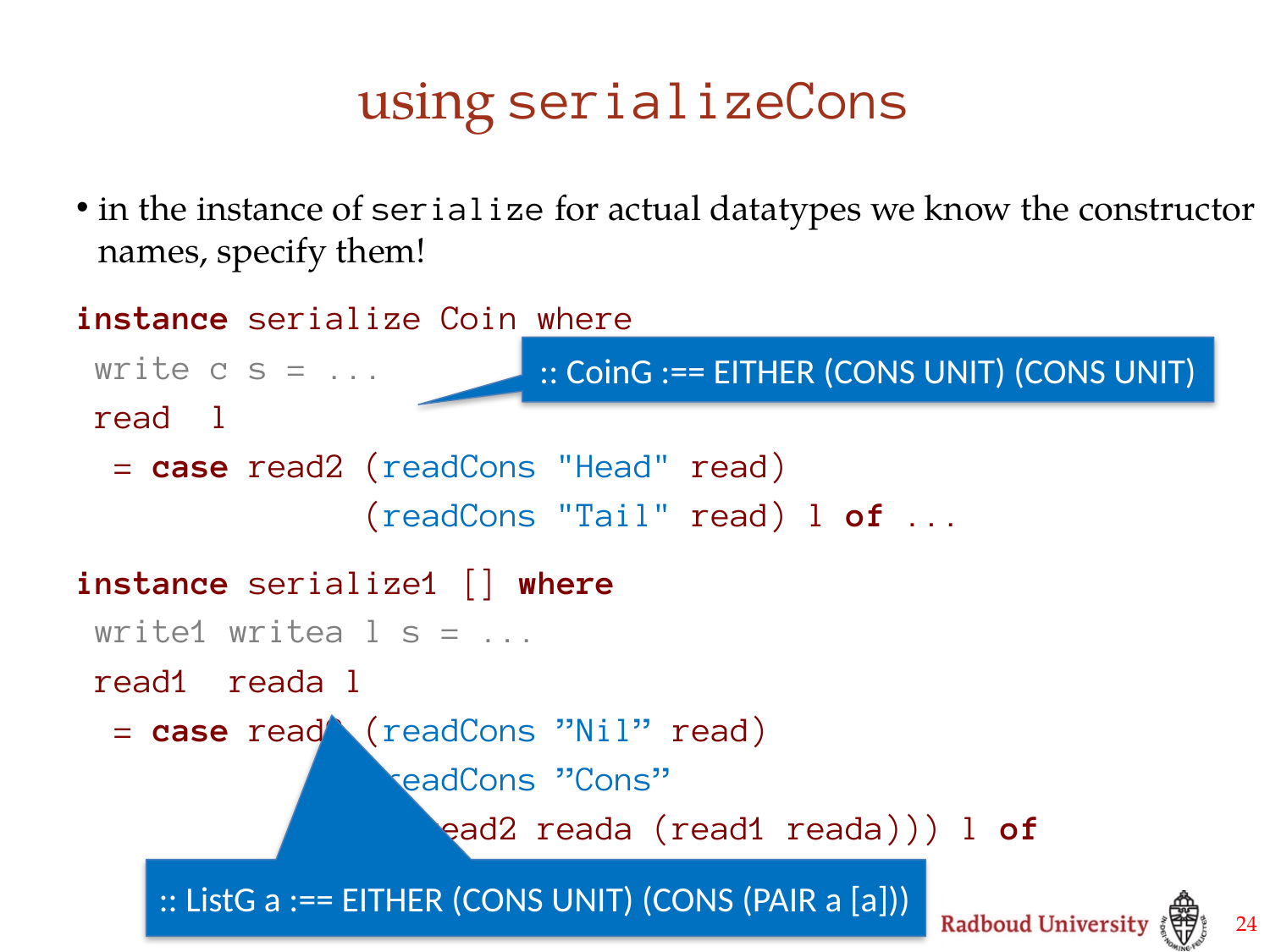

# using serializeCons
in the instance of serialize for actual datatypes we know the constructor names, specify them!

instance serialize Coin where
 write c s = ...
 read  l
  = case read2 (readCons "Head" read)
               (readCons "Tail" read) l of ...

instance serialize1 [] where
 write1 writea l s = ...
 read1  reada l
  = case read2 (readCons ”Nil” read)
               (readCons ”Cons”
                 (read2 reada (read1 reada))) l of
		...
:: CoinG :== EITHER (CONS UNIT) (CONS UNIT)
:: ListG a :== EITHER (CONS UNIT) (CONS (PAIR a [a]))
24